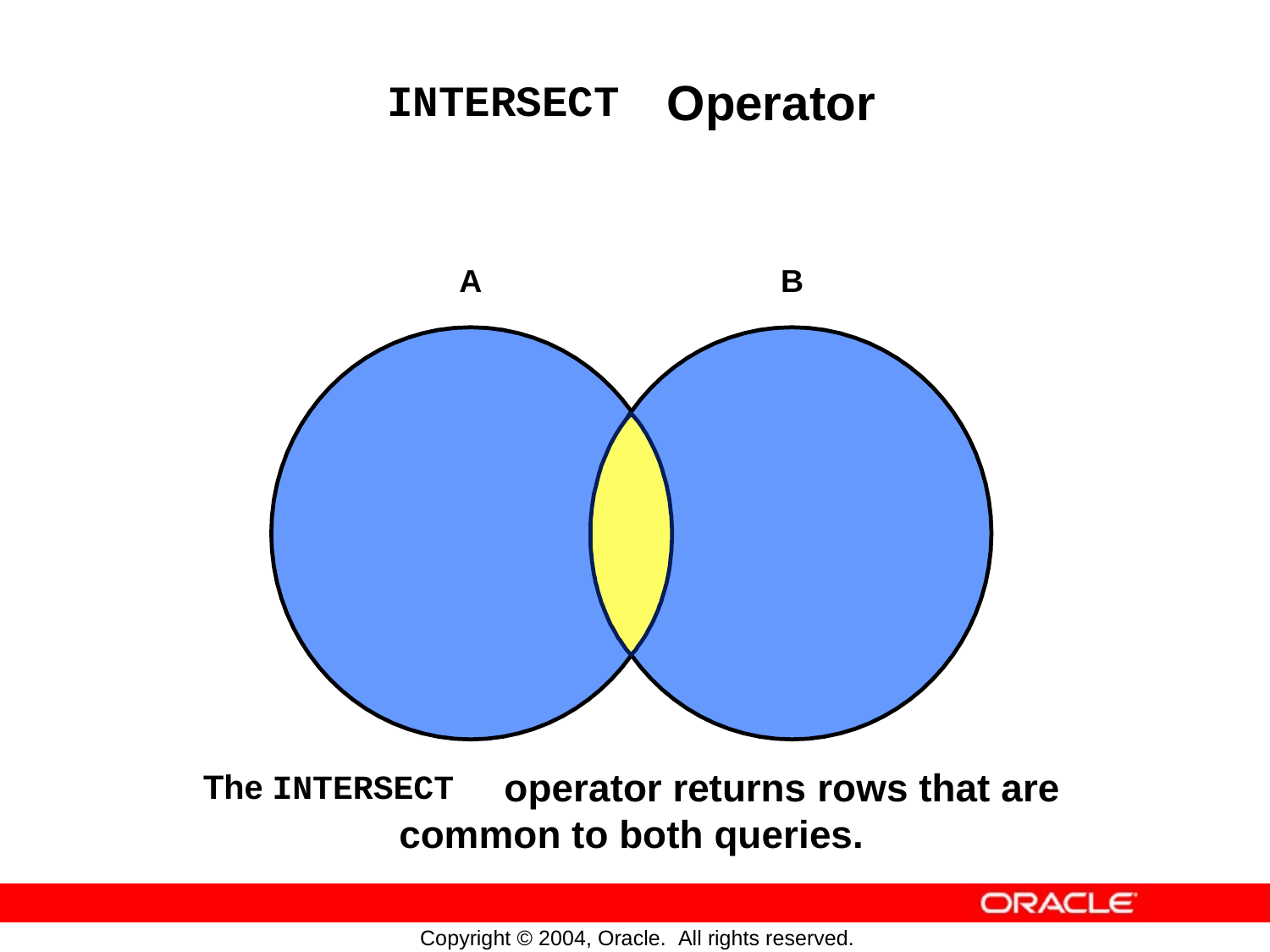

Operator
INTERSECT
A
B

The INTERSECT
operator returns
rows
that are
common to both queries.

Copyright © 2004, Oracle.  All rights reserved.